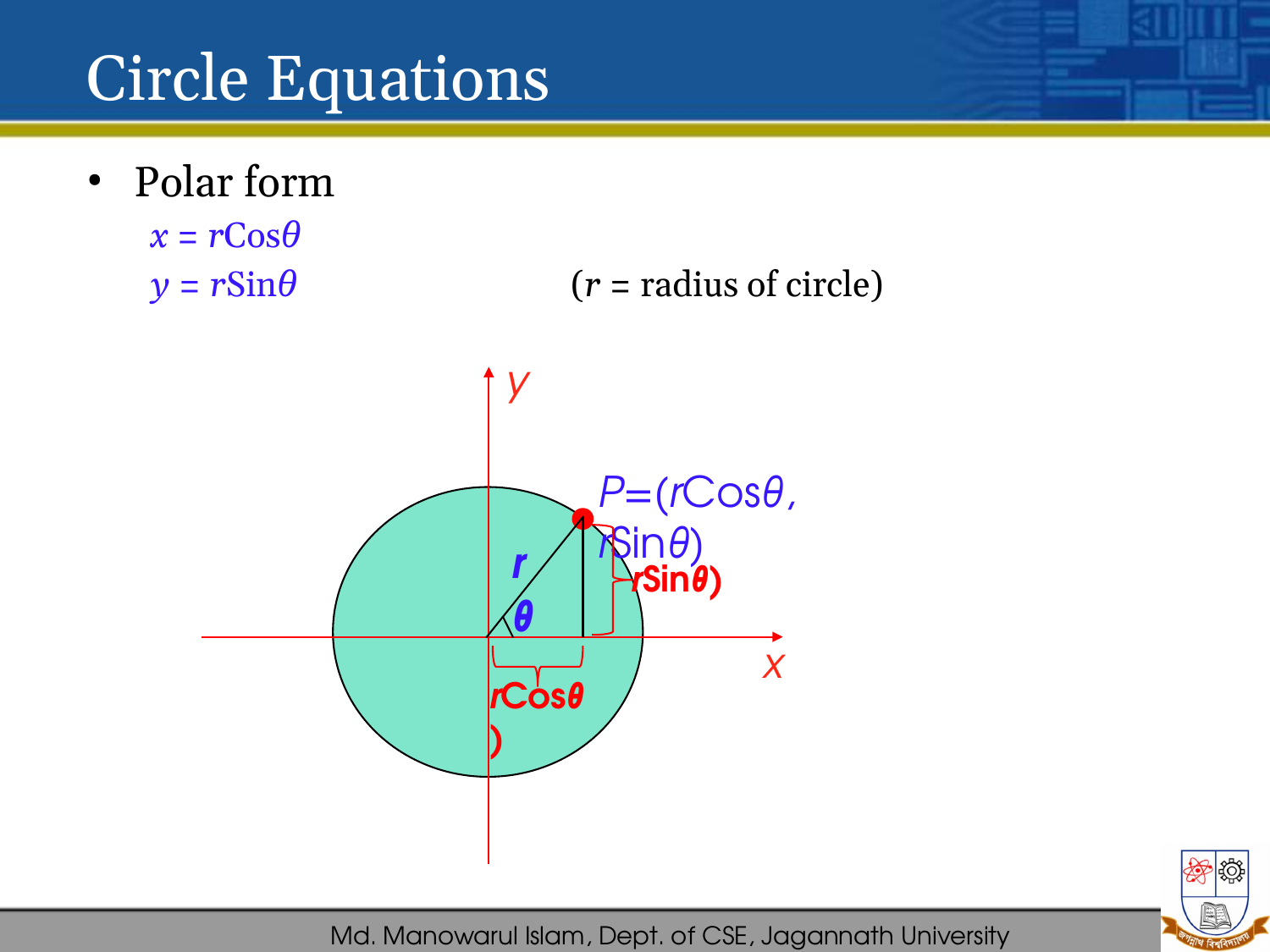

# Circle Equations
Polar form
x = rCosθ
y = rSinθ			(r = radius of circle)
y
P=(rCosθ, rSinθ)

rSinθ)
θ

x
rCosθ)
r